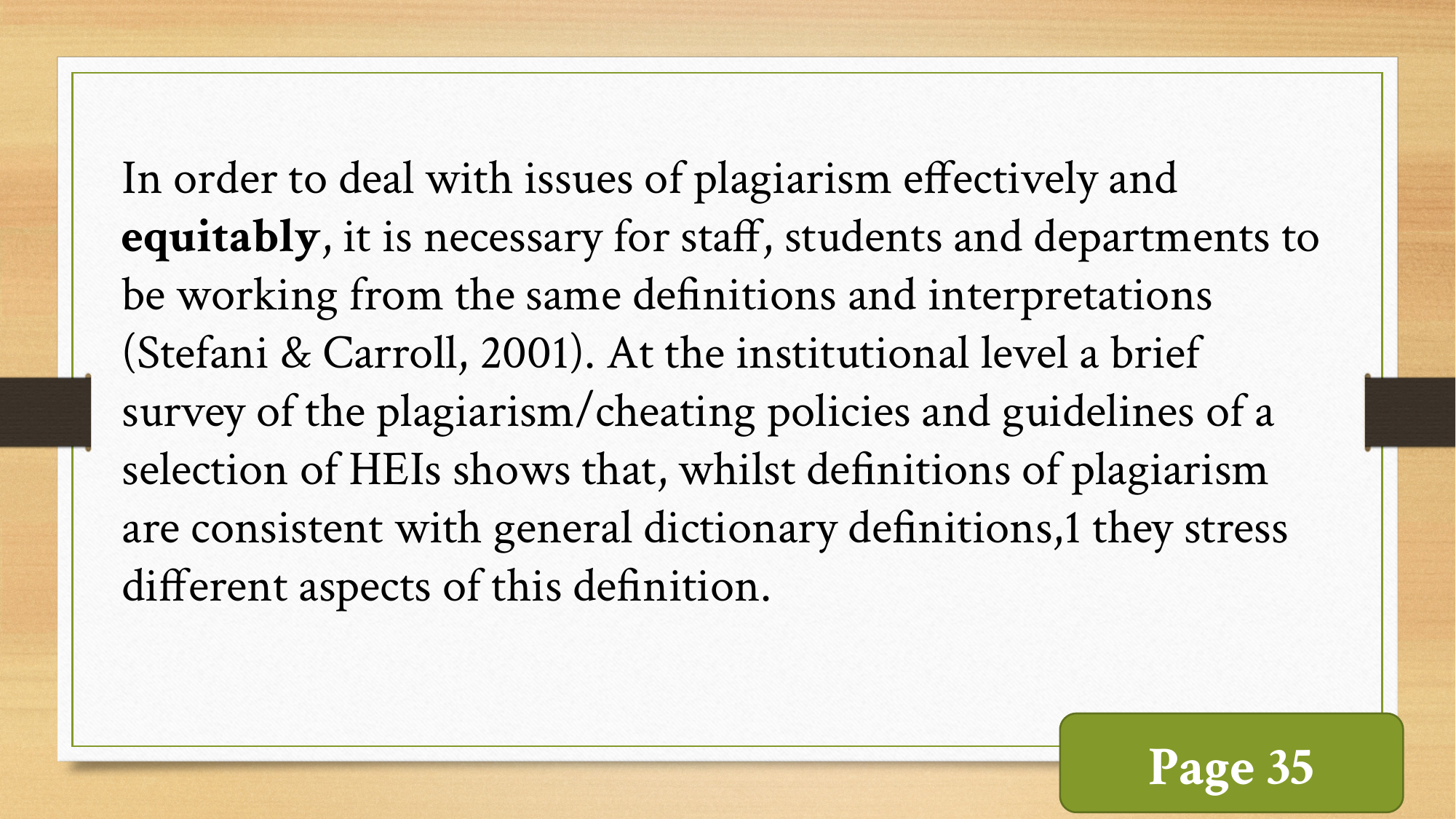

In order to deal with issues of plagiarism effectively and equitably, it is necessary for staff, students and departments to be working from the same definitions and interpretations (Stefani & Carroll, 2001). At the institutional level a brief survey of the plagiarism/cheating policies and guidelines of a selection of HEIs shows that, whilst definitions of plagiarism are consistent with general dictionary definitions,1 they stress different aspects of this definition.
Page 35